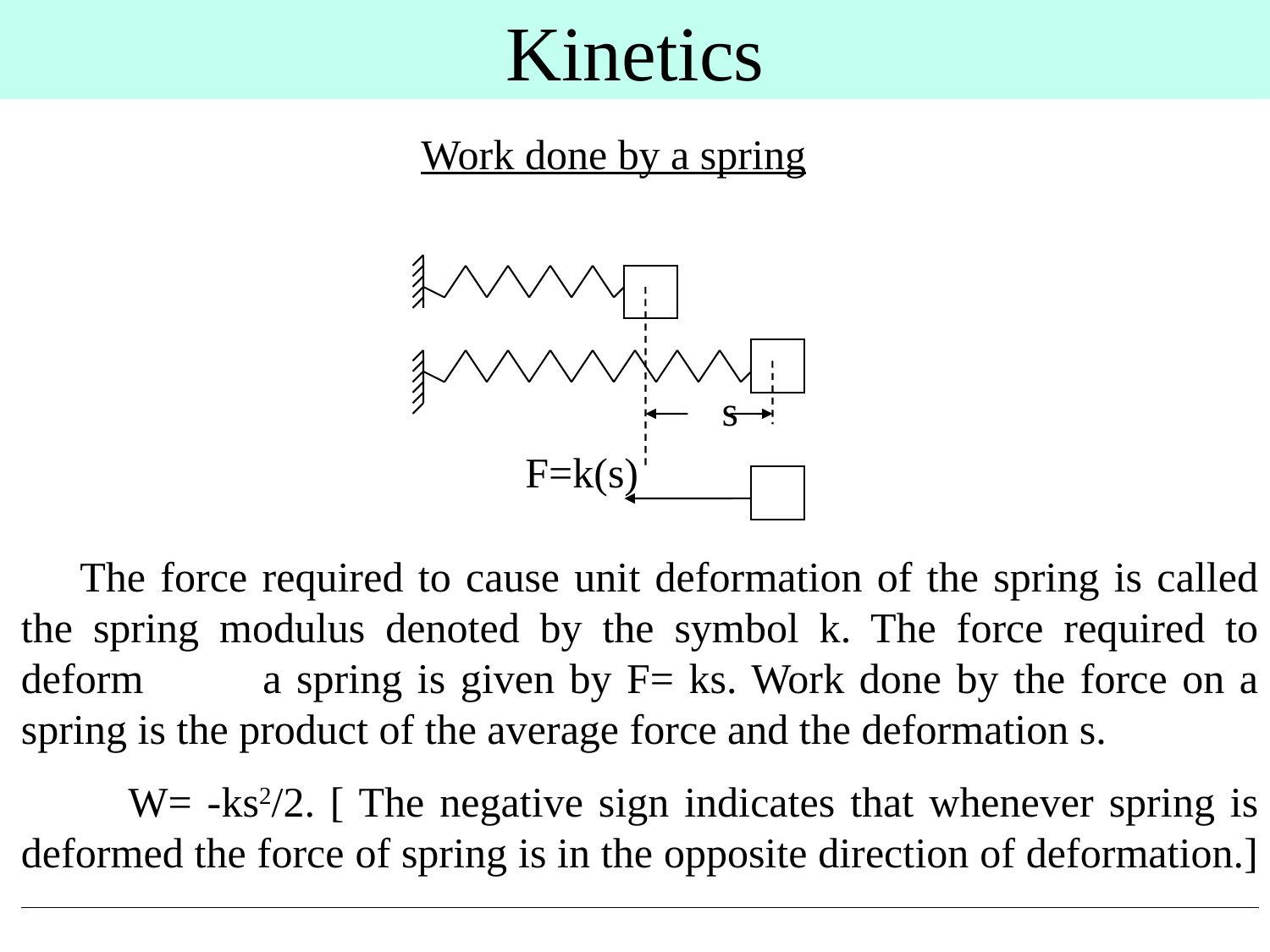

# Kinetics
Work done by a spring

 s

F=k(s)

    The force required to cause unit deformation of the spring is called the spring modulus denoted by the symbol k. The force required to deform        a spring is given by F= ks. Work done by the force on a spring is the product of the average force and the deformation s.
       W= -ks2/2. [ The negative sign indicates that whenever spring is deformed the force of spring is in the opposite direction of deformation.]